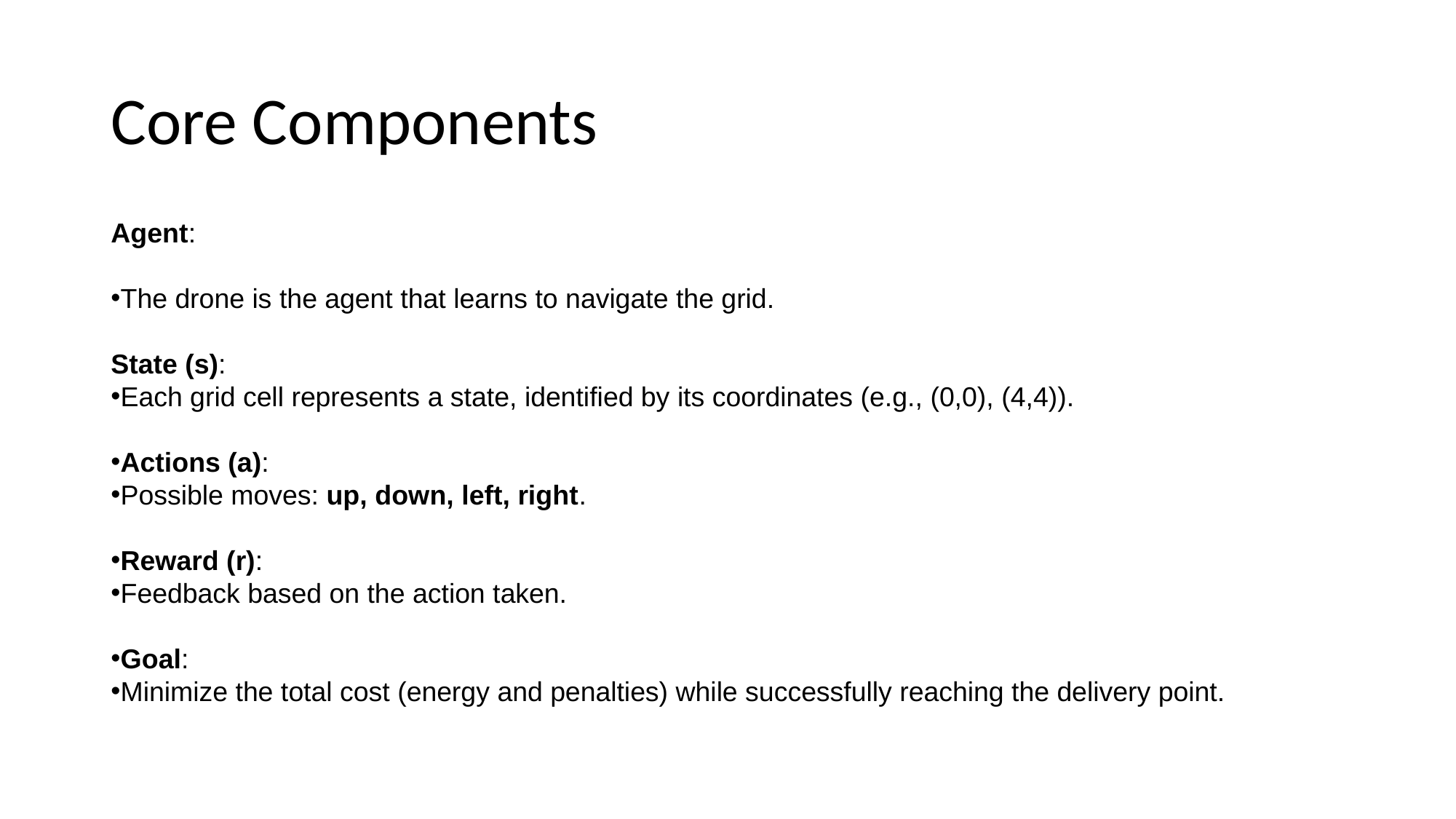

# Core Components
Agent:

The drone is the agent that learns to navigate the grid.

State (s):
Each grid cell represents a state, identified by its coordinates (e.g., (0,0), (4,4)).

Actions (a):
Possible moves: up, down, left, right.

Reward (r):
Feedback based on the action taken.

Goal:
Minimize the total cost (energy and penalties) while successfully reaching the delivery point.